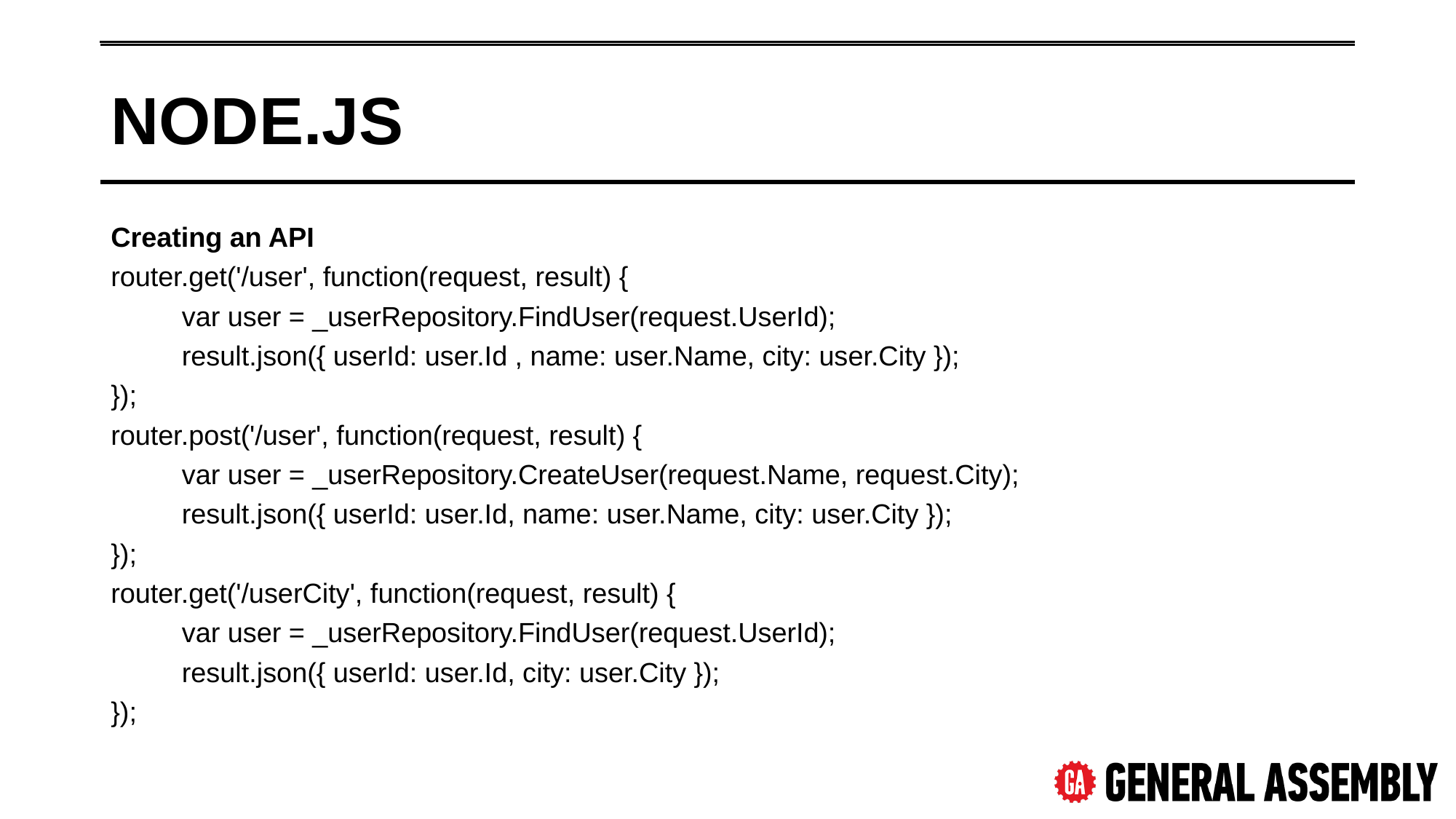

# Node.js
Creating an API
router.get('/user', function(request, result) {
	var user = _userRepository.FindUser(request.UserId);
	result.json({ userId: user.Id , name: user.Name, city: user.City });
});
router.post('/user', function(request, result) {
	var user = _userRepository.CreateUser(request.Name, request.City);
	result.json({ userId: user.Id, name: user.Name, city: user.City });
});
router.get('/userCity', function(request, result) {
	var user = _userRepository.FindUser(request.UserId);
	result.json({ userId: user.Id, city: user.City });
});